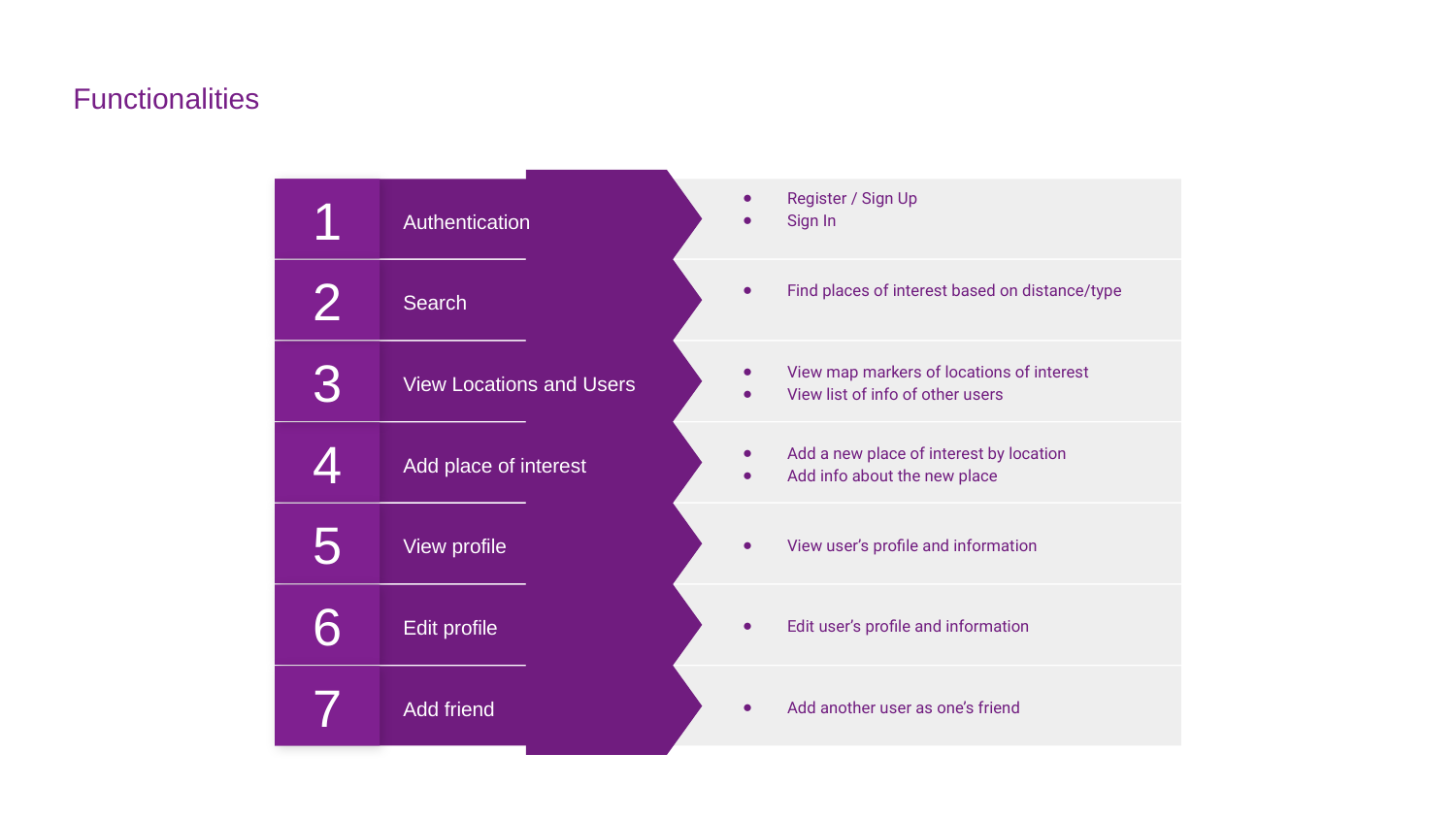

# Functionalities

1

Register / Sign Up
Sign In

Authentication

2

Find places of interest based on distance/type

Search

3

View map markers of locations of interest
View list of info of other users
View Locations and Users

4

Add a new place of interest by location
Add info about the new place
Add place of interest

5

View user’s profile and information
View profile

6

Edit user’s profile and information
Edit profile

7

Add another user as one’s friend
Add friend